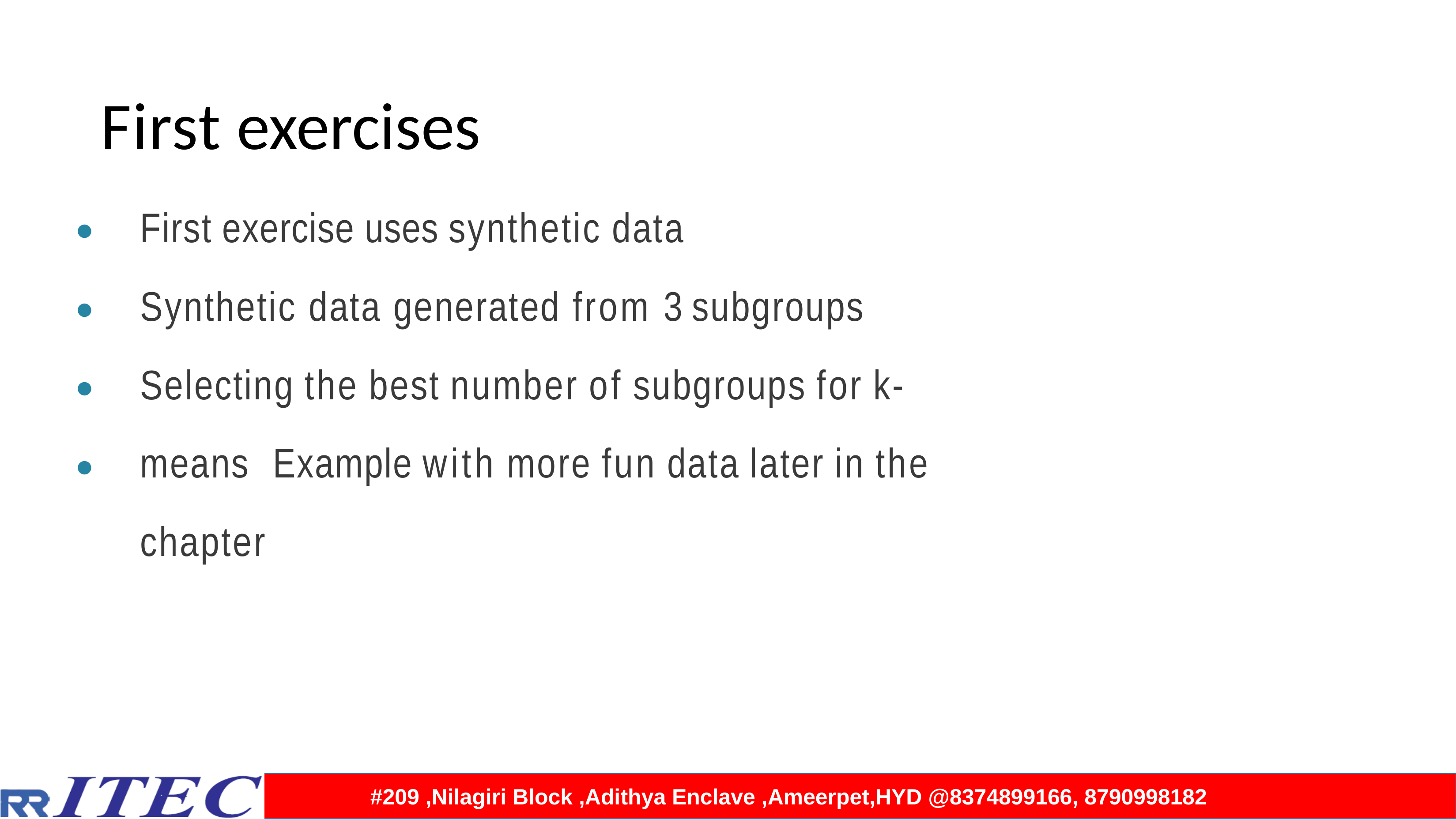

Unsupervised Learning in R
# First exercises
First exercise uses synthetic data
Synthetic data generated from 3 subgroups  Selecting the best number of subgroups for k-means  Example with more fun data later in the chapter
●
●
●
●